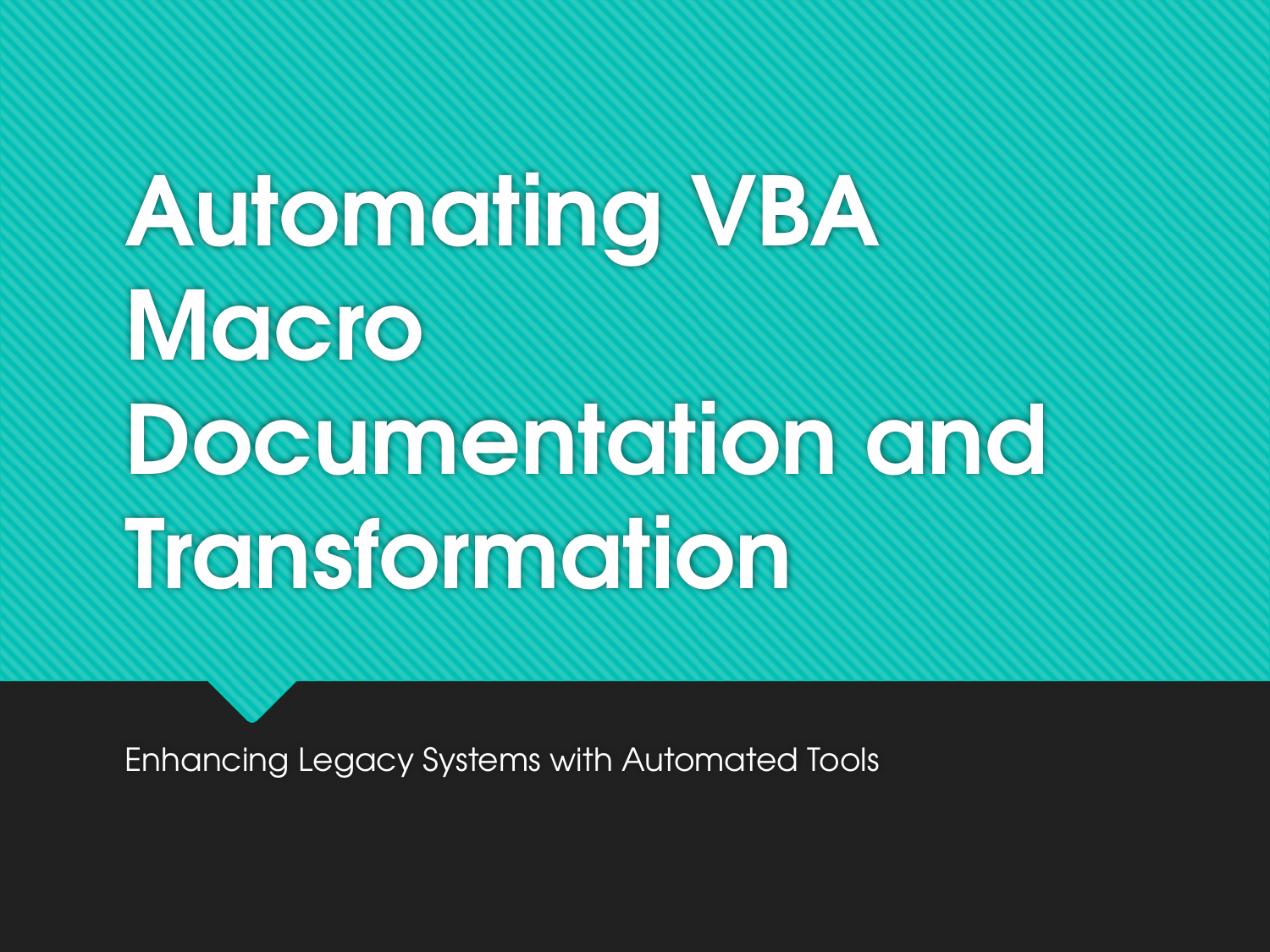

# Automating VBA Macro Documentation and Transformation
Enhancing Legacy Systems with Automated Tools